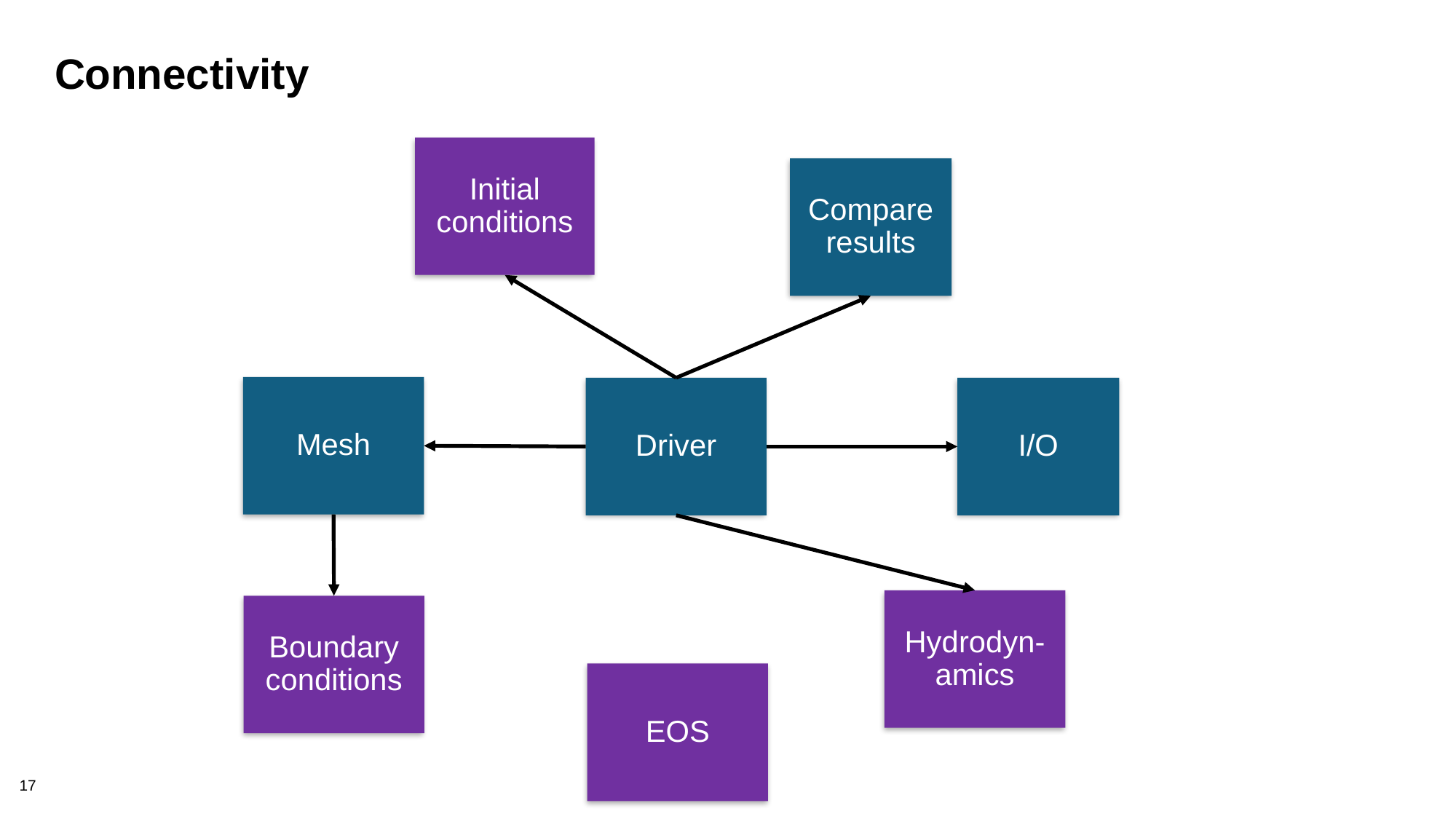

# Connectivity
Initial conditions
Compare results
Mesh
Driver
I/O
Hydrodyn-amics
Boundary conditions
EOS